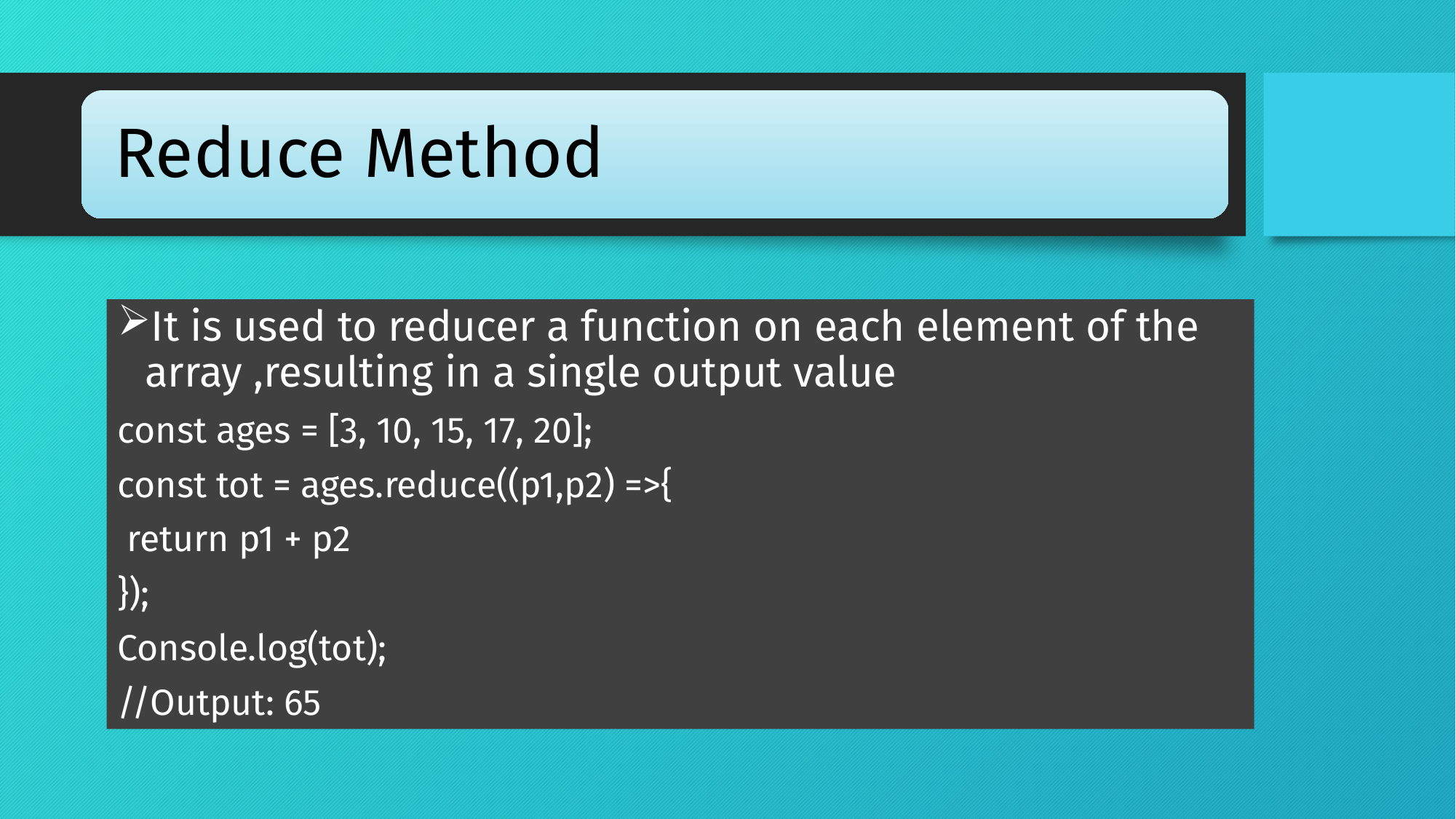

Reduce Method
It is used to reducer a function on each element of the array ,resulting in a single output value
const ages = [3, 10, 15, 17, 20];
const tot = ages.reduce((p1,p2) =>{
 return p1 + p2
});
Console.log(tot);
//Output: 65